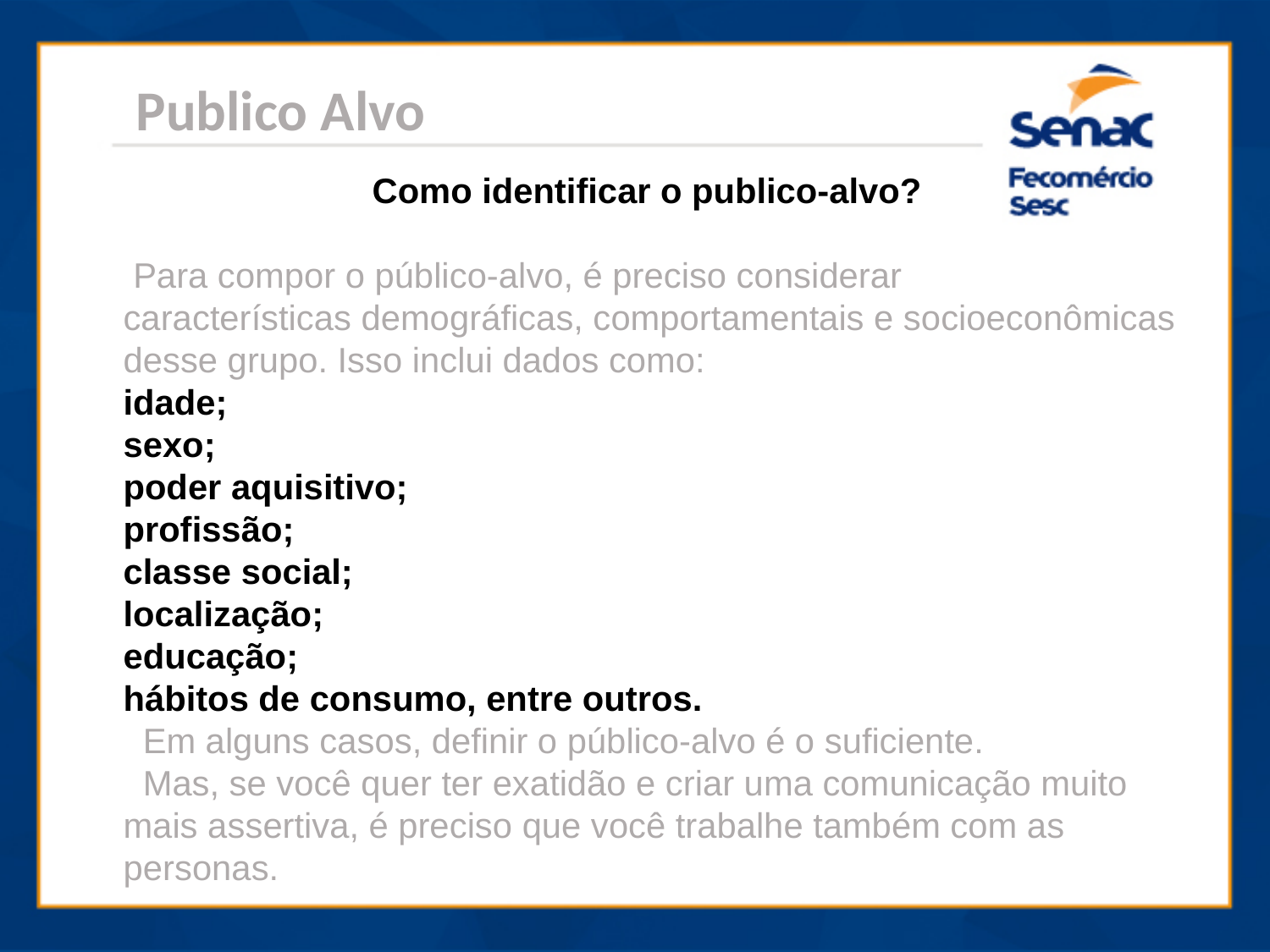

Publico Alvo
Como identificar o publico-alvo?

 Para compor o público-alvo, é preciso considerar
características demográficas, comportamentais e socioeconômicas desse grupo. Isso inclui dados como:
idade;
sexo;
poder aquisitivo;
profissão;
classe social;
localização;
educação;
hábitos de consumo, entre outros.
  Em alguns casos, definir o público-alvo é o suficiente.
  Mas, se você quer ter exatidão e criar uma comunicação muito mais assertiva, é preciso que você trabalhe também com as personas.